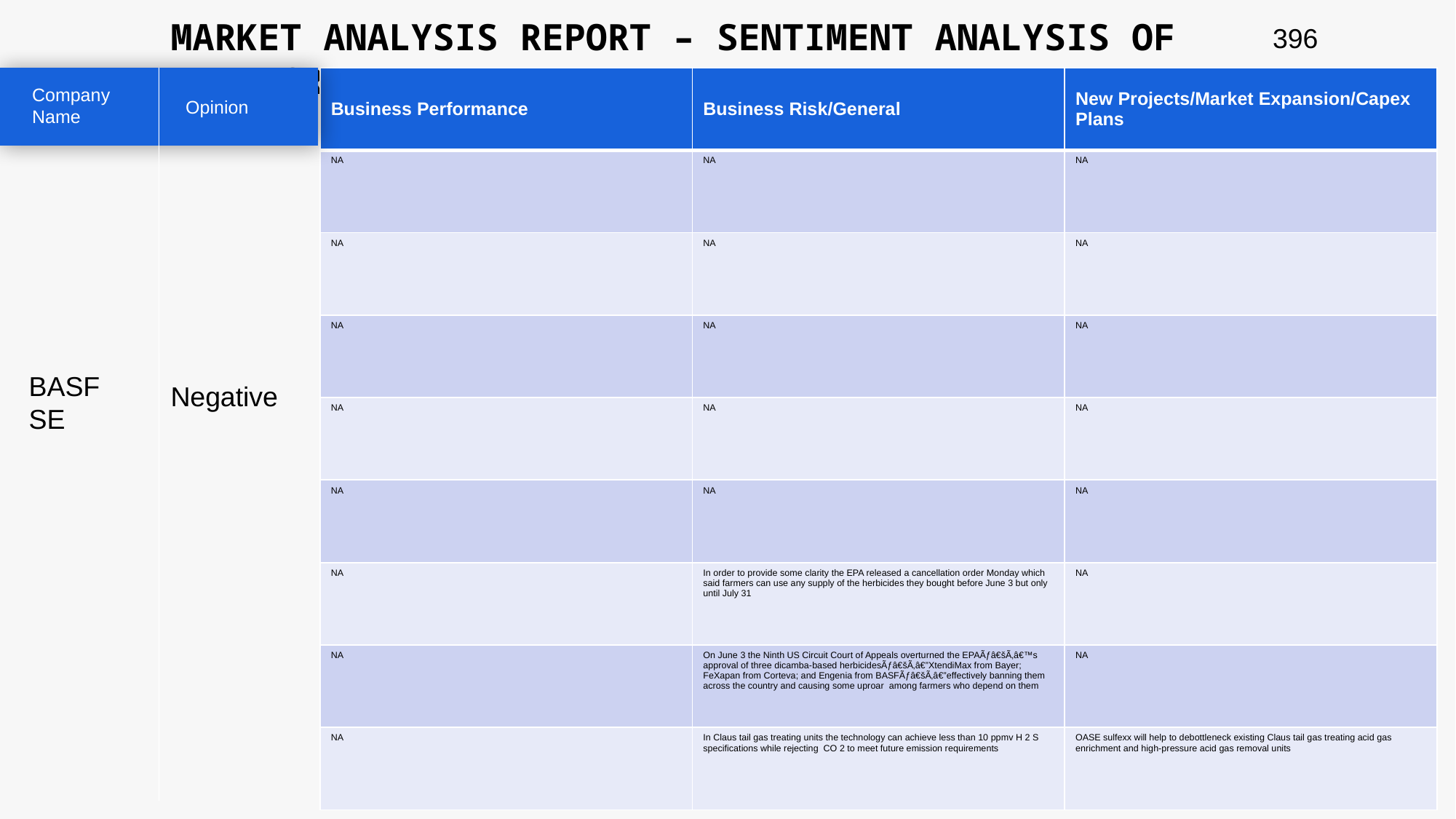

MARKET ANALYSIS REPORT – SENTIMENT ANALYSIS OF PEER GROUP
396

| Business Performance | Business Risk/General | New Projects/Market Expansion/Capex Plans |
| --- | --- | --- |
| NA | NA | NA |
| NA | NA | NA |
| NA | NA | NA |
| NA | NA | NA |
| NA | NA | NA |
| NA | In order to provide some clarity the EPA released a cancellation order Monday which said farmers can use any supply of the herbicides they bought before June 3 but only until July 31 | NA |
| NA | On June 3 the Ninth US Circuit Court of Appeals overturned the EPAÃƒâ€šÃ‚â€™s approval of three dicamba-based herbicidesÃƒâ€šÃ‚â€”XtendiMax from Bayer; FeXapan from Corteva; and Engenia from BASFÃƒâ€šÃ‚â€”effectively banning them across the country and causing some uproar among farmers who depend on them | NA |
| NA | In Claus tail gas treating units the technology can achieve less than 10 ppmv H 2 S specifications while rejecting CO 2 to meet future emission requirements | OASE sulfexx will help to debottleneck existing Claus tail gas treating acid gas enrichment and high-pressure acid gas removal units |
Company Name
Opinion
BASF SE
Negative